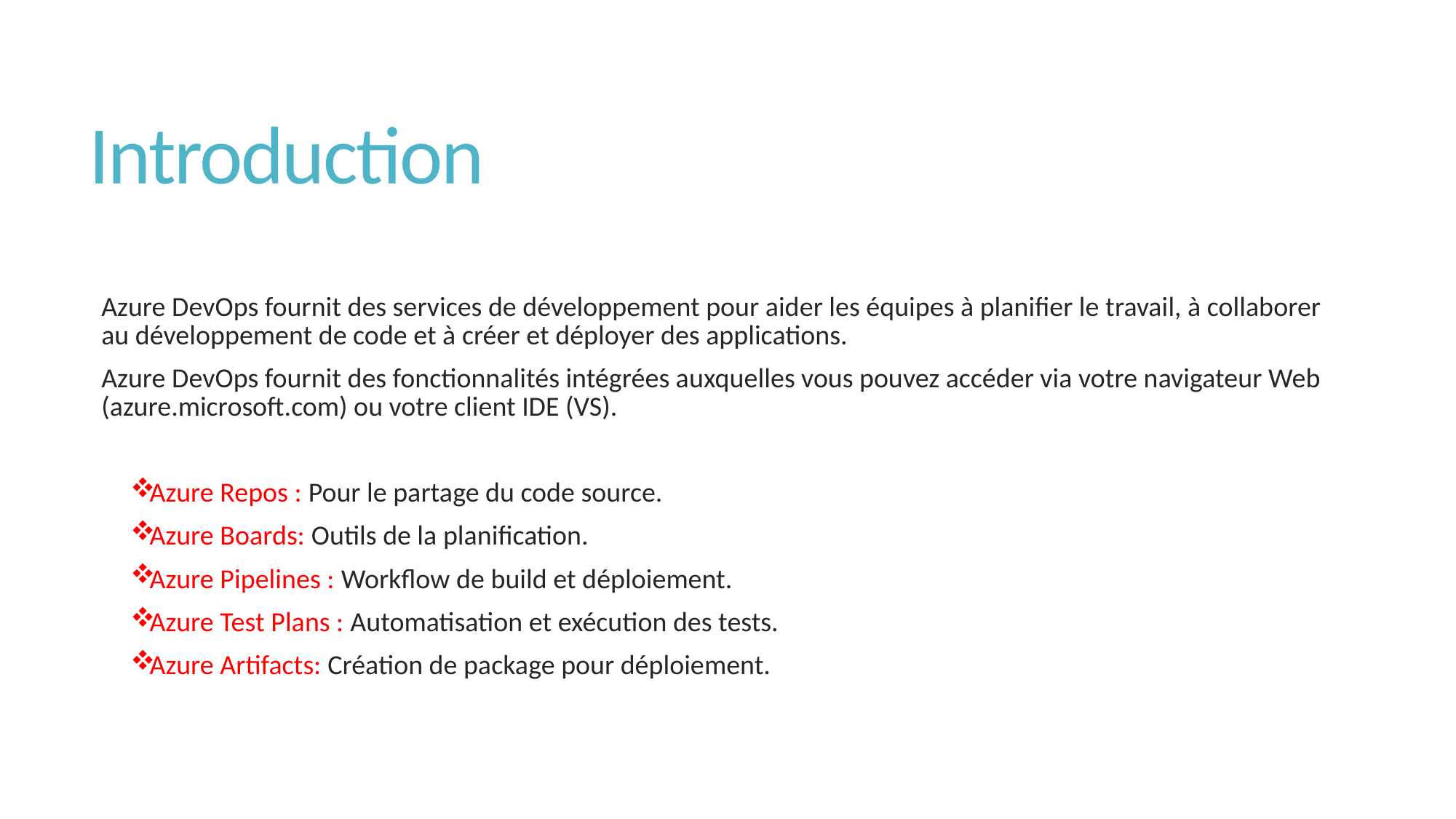

# Introduction

Azure DevOps fournit des services de développement pour aider les équipes à planifier le travail, à collaborer au développement de code et à créer et déployer des applications.
Azure DevOps fournit des fonctionnalités intégrées auxquelles vous pouvez accéder via votre navigateur Web (azure.microsoft.com) ou votre client IDE (VS).

Azure Repos : Pour le partage du code source.
Azure Boards: Outils de la planification.
Azure Pipelines : Workflow de build et déploiement.
Azure Test Plans : Automatisation et exécution des tests.
Azure Artifacts: Création de package pour déploiement.